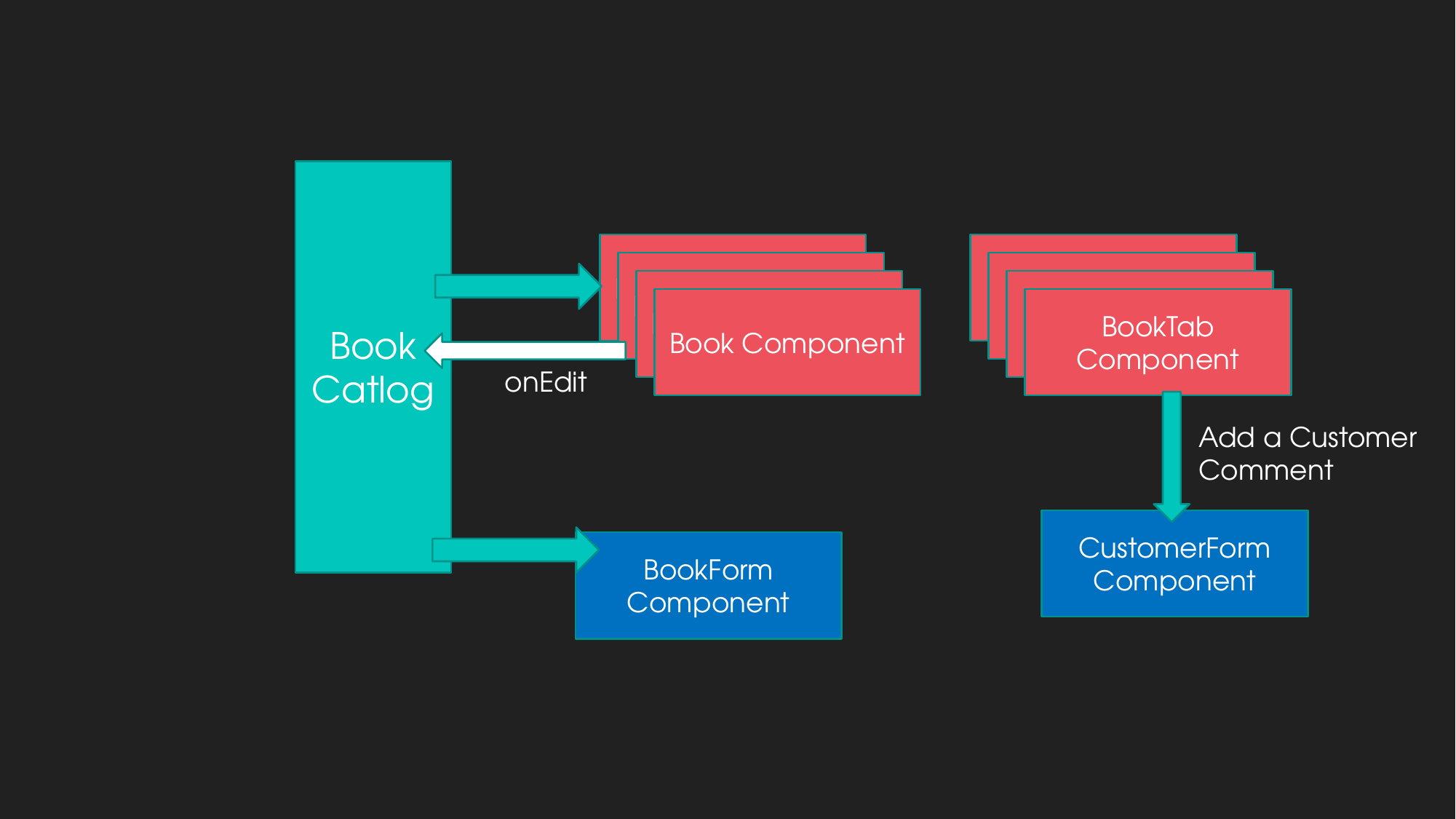

Book Catlog
Book Component
BookTab Component
Book Component
BookTab Component

Book Component
BookTab Component
Book Component
BookTab Component

onEdit

Add a Customer
Comment
CustomerForm Component

BookForm Component